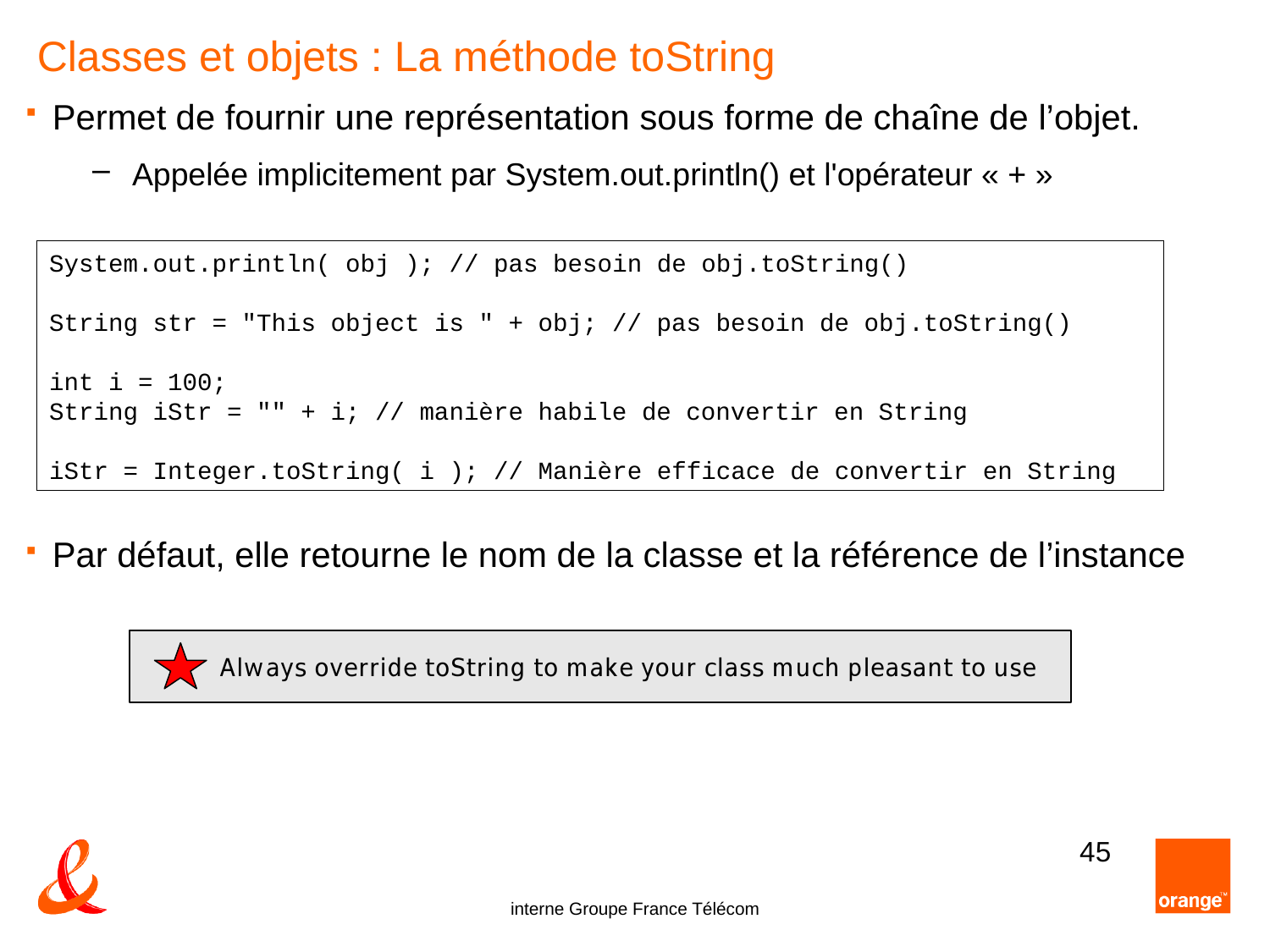

# Classes et objets : La méthode toString
Permet de fournir une représentation sous forme de chaîne de l’objet.
Appelée implicitement par System.out.println() et l'opérateur « + »

Par défaut, elle retourne le nom de la classe et la référence de l’instance

System.out.println( obj ); // pas besoin de obj.toString()

String str = "This object is " + obj; // pas besoin de obj.toString()

int i = 100;
String iStr = "" + i; // manière habile de convertir en String

iStr = Integer.toString( i ); // Manière efficace de convertir en String

Always override toString to make your class much pleasant to use
45